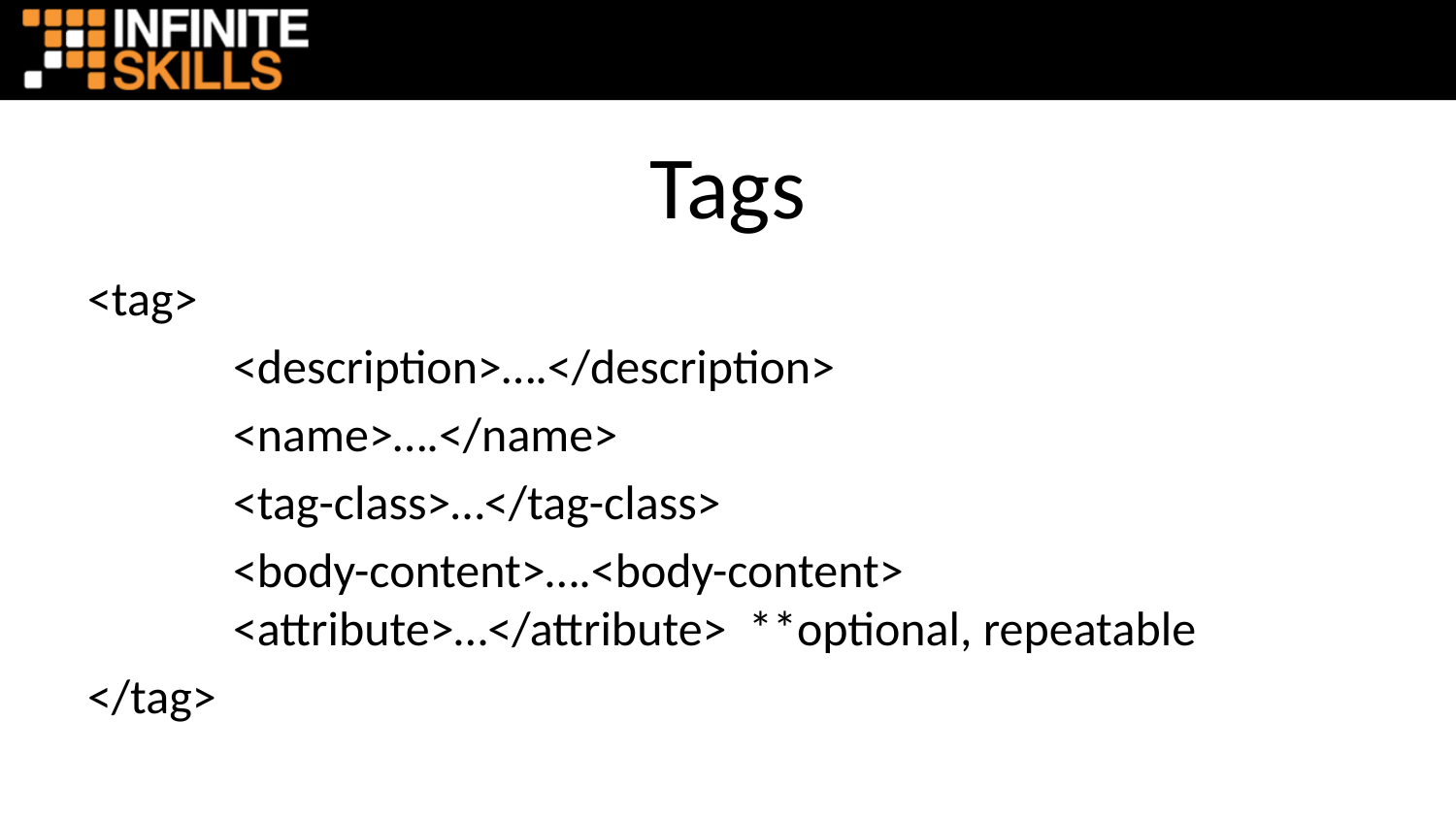

# Tags
<tag>
	<description>….</description>
	<name>….</name>
	<tag-class>…</tag-class>
	<body-content>….<body-content>
	<attribute>…</attribute>  **optional, repeatable
</tag>